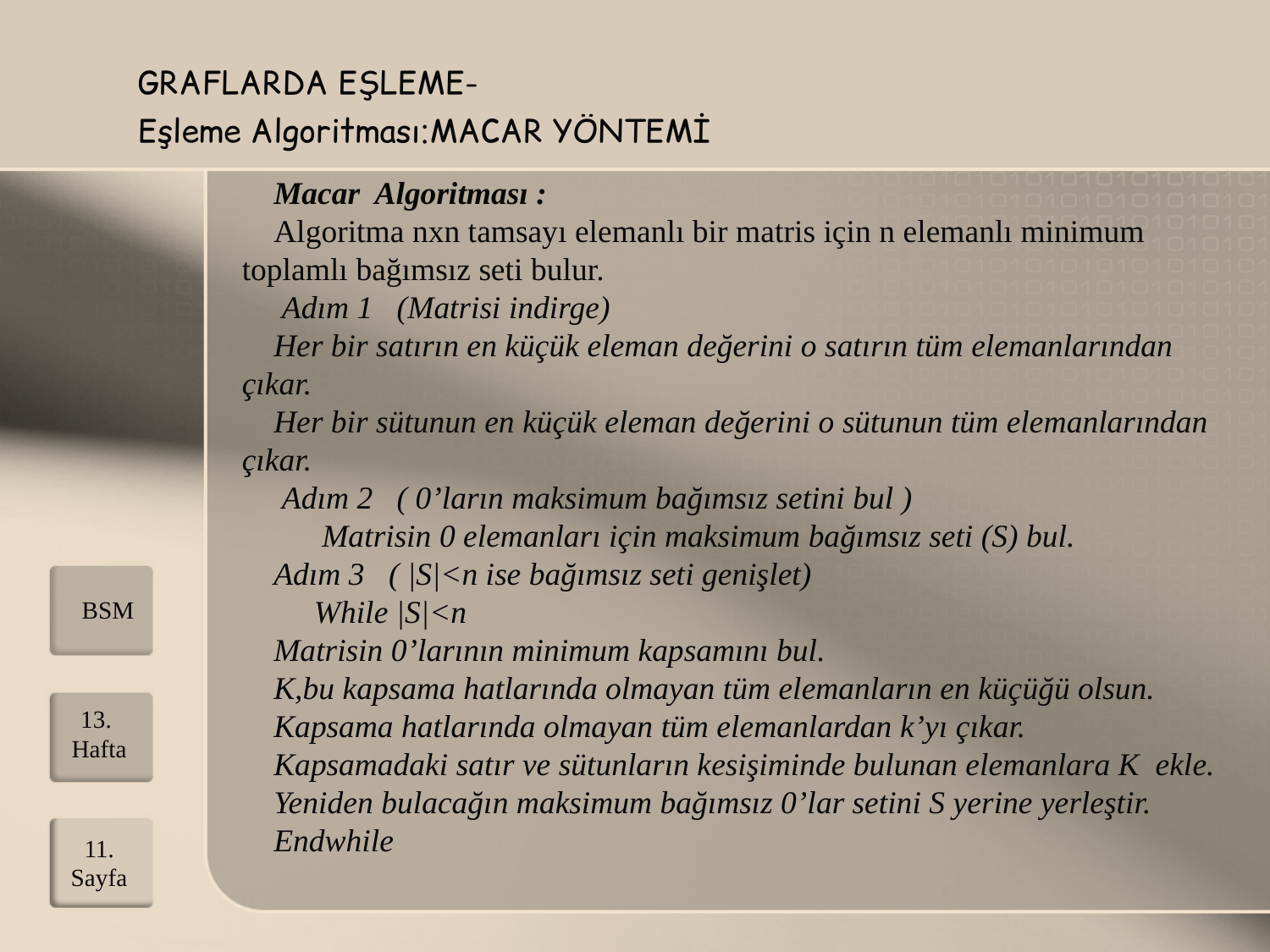

GRAFLARDA EŞLEME-
Eşleme Algoritması:MACAR YÖNTEMİ
Macar  Algoritması :
Algoritma nxn tamsayı elemanlı bir matris için n elemanlı minimum toplamlı bağımsız seti bulur.
 Adım 1   (Matrisi indirge)
Her bir satırın en küçük eleman değerini o satırın tüm elemanlarından çıkar.
Her bir sütunun en küçük eleman değerini o sütunun tüm elemanlarından çıkar.
 Adım 2   ( 0’ların maksimum bağımsız setini bul )
      Matrisin 0 elemanları için maksimum bağımsız seti (S) bul.
Adım 3   ( |S|<n ise bağımsız seti genişlet)
     While |S|<n
Matrisin 0’larının minimum kapsamını bul.
K,bu kapsama hatlarında olmayan tüm elemanların en küçüğü olsun.
Kapsama hatlarında olmayan tüm elemanlardan k’yı çıkar.
Kapsamadaki satır ve sütunların kesişiminde bulunan elemanlara K  ekle.
Yeniden bulacağın maksimum bağımsız 0’lar setini S yerine yerleştir.
Endwhile
BSM
13.  Hafta
11. Sayfa